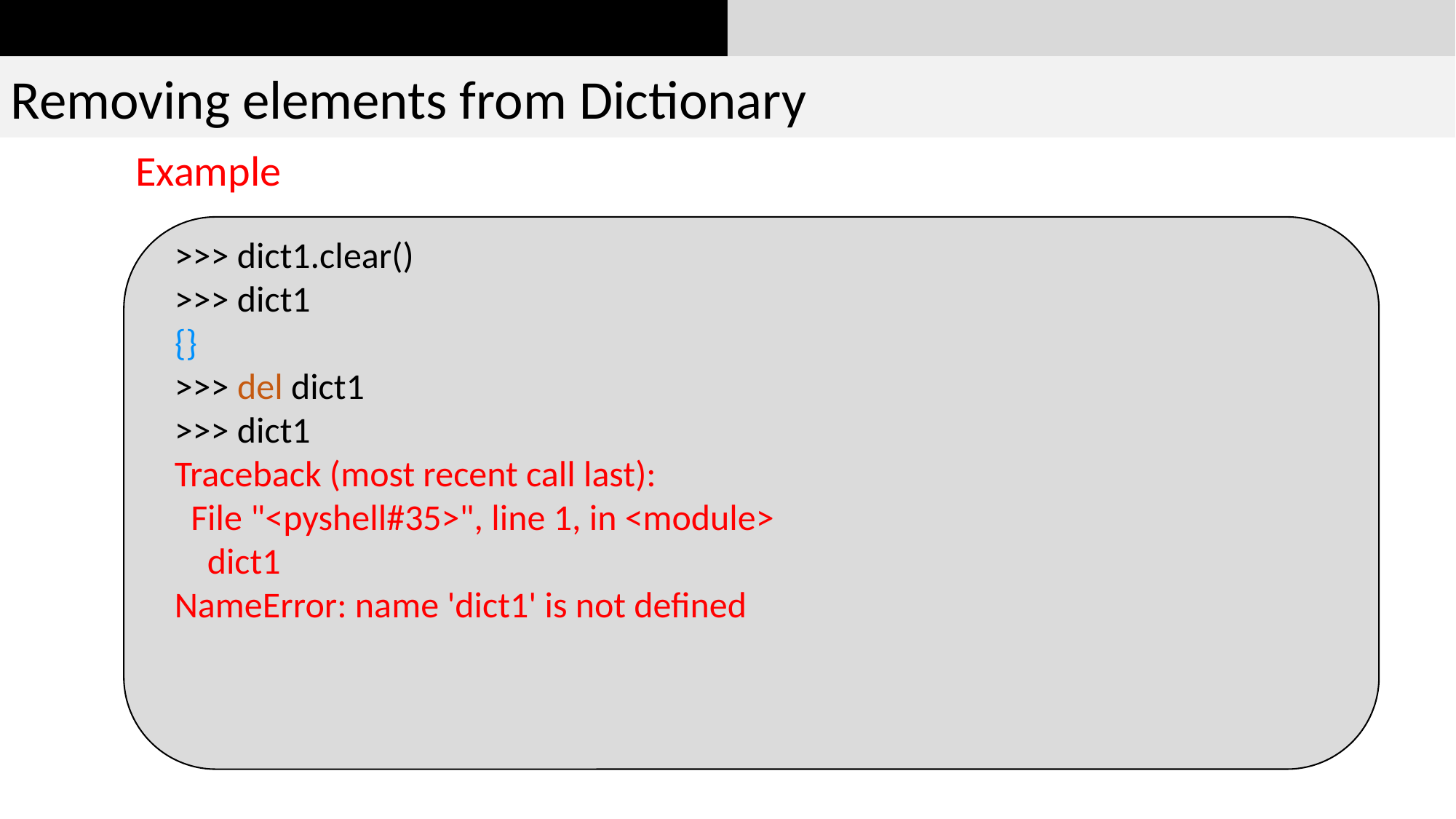

Removing elements from Dictionary
Example

>>> dict1.clear()
>>> dict1
{}
>>> del dict1
>>> dict1
Traceback (most recent call last):
  File "<pyshell#35>", line 1, in <module>
    dict1
NameError: name 'dict1' is not defined